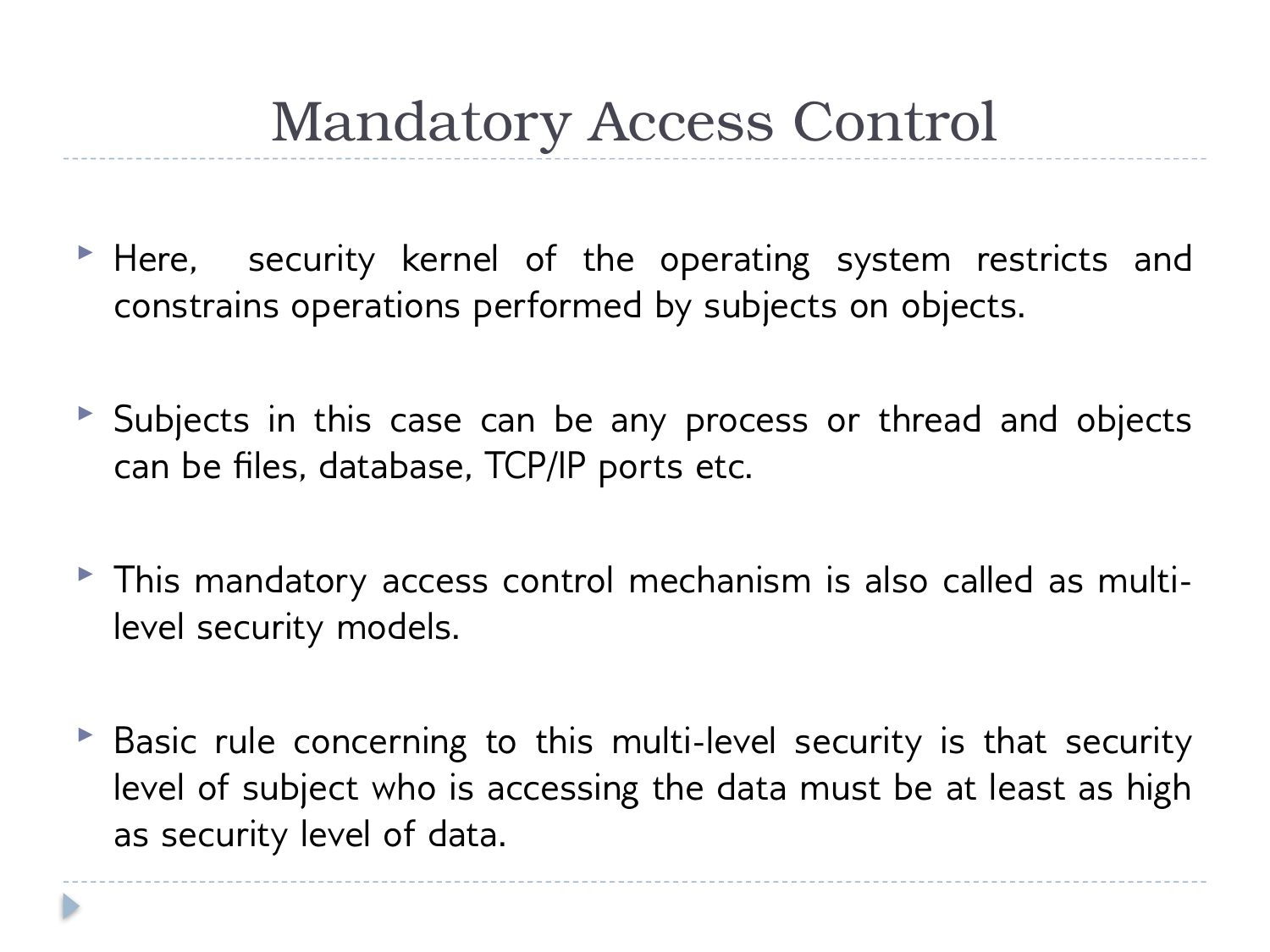

# Mandatory Access Control

Here,  security kernel of the operating system restricts and constrains operations performed by subjects on objects.

Subjects in this case can be any process or thread and objects can be files, database, TCP/IP ports etc.

This mandatory access control mechanism is also called as multi-level security models.

Basic rule concerning to this multi-level security is that security level of subject who is accessing the data must be at least as high as security level of data.